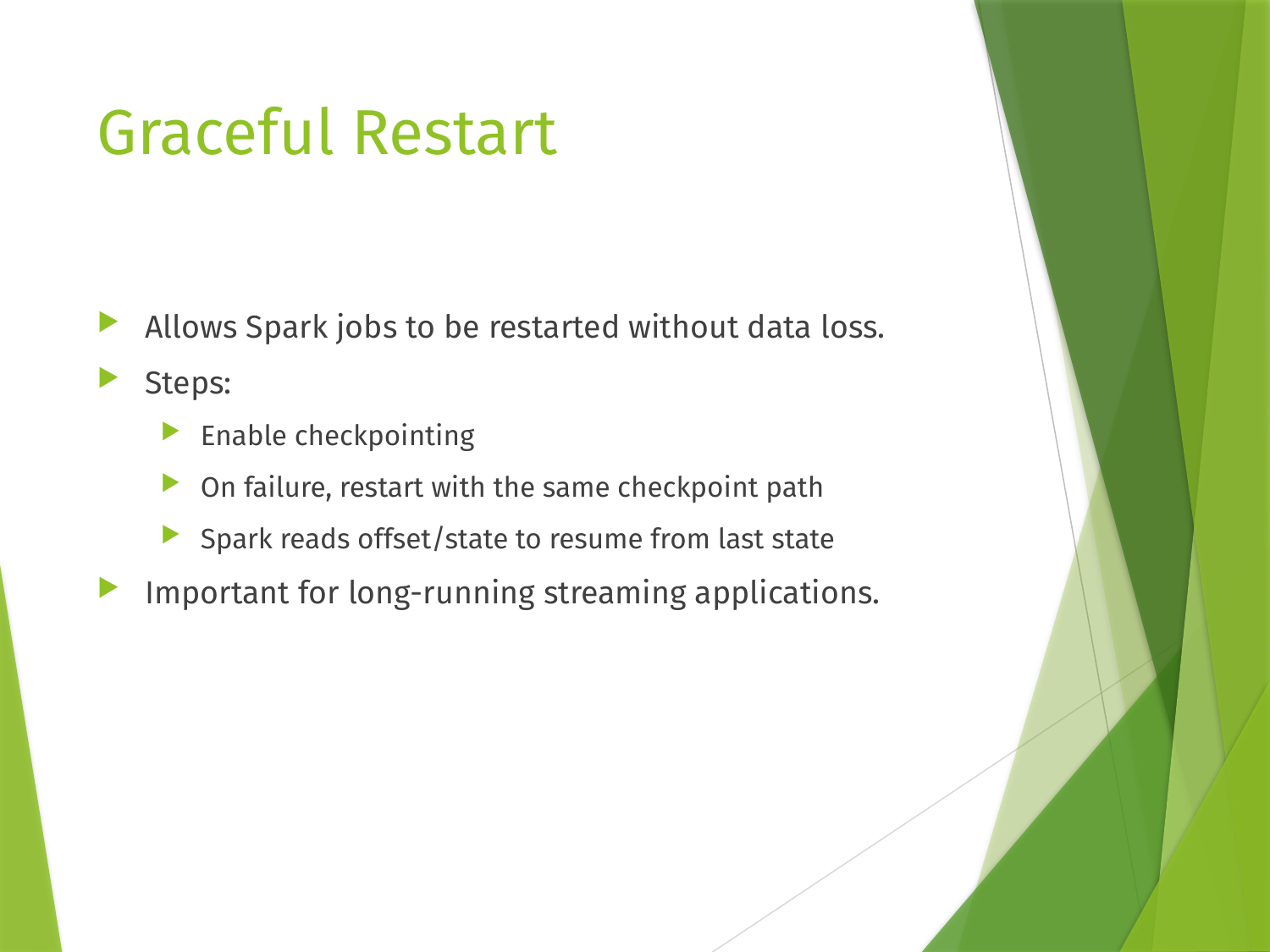

# Graceful Restart
Allows Spark jobs to be restarted without data loss.
Steps:
Enable checkpointing
On failure, restart with the same checkpoint path
Spark reads offset/state to resume from last state
Important for long-running streaming applications.